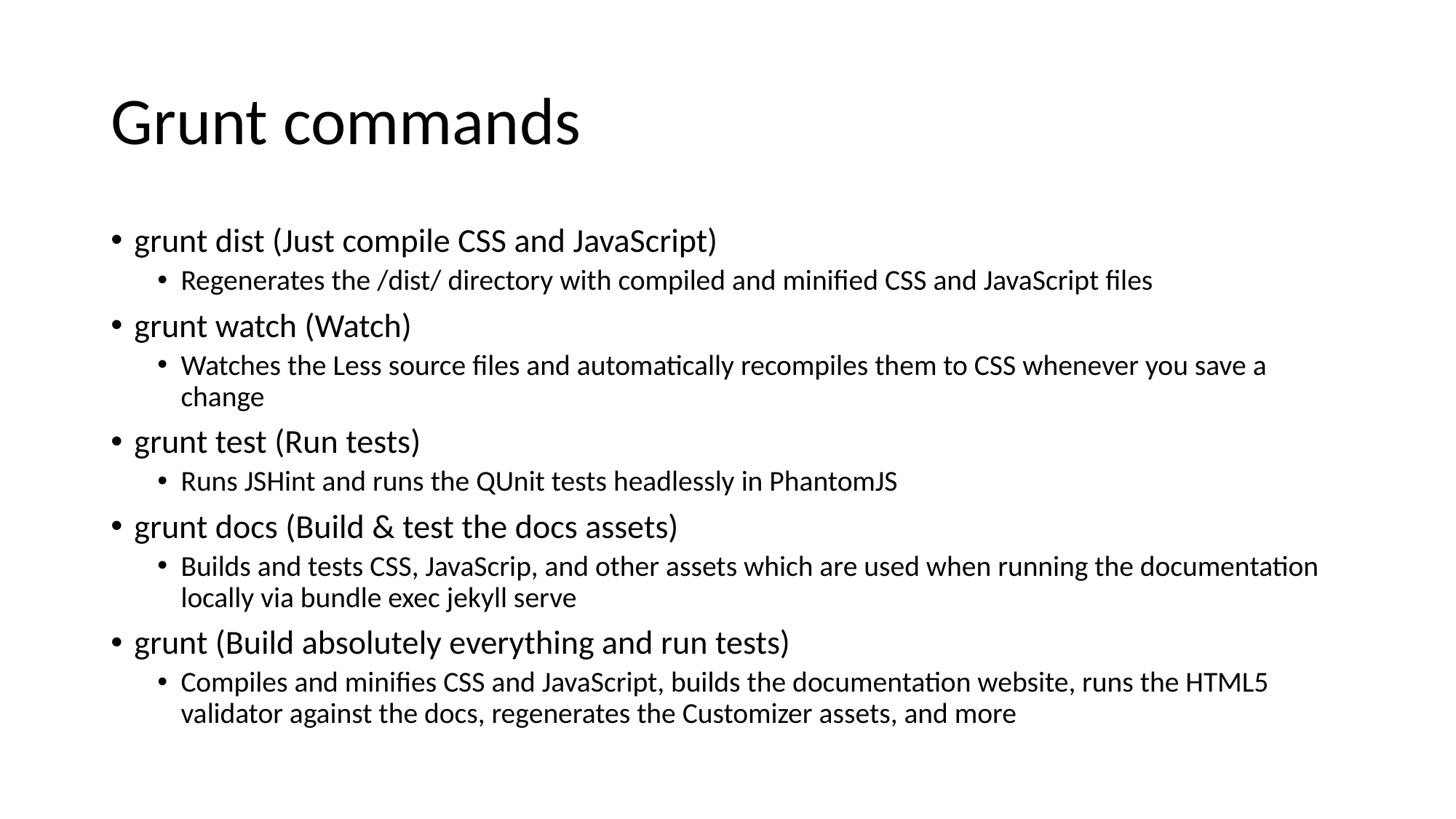

# Grunt commands
grunt dist (Just compile CSS and JavaScript)
Regenerates the /dist/ directory with compiled and minified CSS and JavaScript files
grunt watch (Watch)
Watches the Less source files and automatically recompiles them to CSS whenever you save a change
grunt test (Run tests)
Runs JSHint and runs the QUnit tests headlessly in PhantomJS
grunt docs (Build & test the docs assets)
Builds and tests CSS, JavaScrip, and other assets which are used when running the documentation locally via bundle exec jekyll serve
grunt (Build absolutely everything and run tests)
Compiles and minifies CSS and JavaScript, builds the documentation website, runs the HTML5 validator against the docs, regenerates the Customizer assets, and more